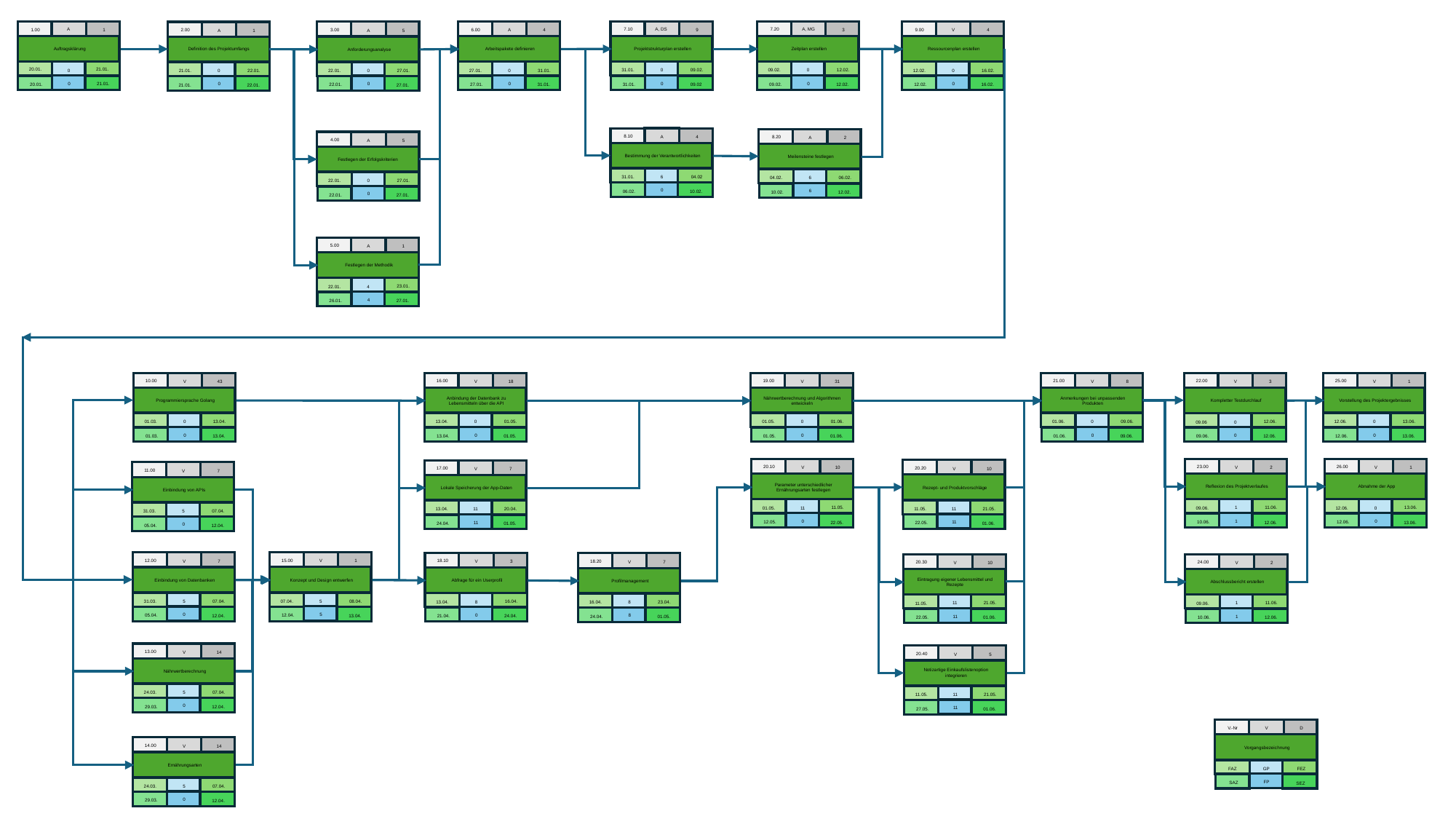

A, MG
V

7.20

3

Zeitplan erstellen
GP

12.02.
0
09.02.

0

09.02.
12.02.
V

7.10

A, DS

9

Projektstrukturplan erstellen
GP

09.02.
0
31.01.

0

31.01.
09.02
V
A

1.00

1

Auftragsklärung
21.01.
20.01.
GP

0

21.01.
0

20.01.
V

6.00

4
A

Arbeitspakete definieren
GP

31.01.
0
27.01.

0

27.01.
31.01.
V

9.00

4
V

Ressourcenplan erstellen
GP

16.02.
0
12.02.

0

12.02.
16.02.
V

3.00

5
A

Anforderungsanalyse
GP

27.01.
0
22.01.

0

22.01.
27.01.
V

2.00

1
A

Definition des Projektumfangs
GP

22.01.
0
21.01.

0

21.01.
22.01.
V

8.10

4
A

Bestimmung der Verantwortlichkeiten
GP

04.02
6
31.01.

0

06.02.
10.02.
V

8.20

2
A

Meilensteine festlegen
GP

06.02.
6
04.02.

6

10.02.
12.02.
V

4.00

5
A

Festlegen der Erfolgskriterien
GP

27.01.
0
22.01.

0

22.01.
27.01.
V

5.00

1
A

Festlegen der Methodik
GP

23.01.
4
22.01.

4

26.01.
27.01.
V

10.00

43
V

Programmiersprache Golang
GP

13.04.
0
01.03.

0

01.03.
13.04.
V

16.00

18
V

Anbindung der Datenbank zu Lebensmitteln über die API
GP

01.05.
0
13.04.

0

13.04.
01.05.
V

19.00

31
V

Nährwertberechnung und Algorithmen entwickeln
GP

01.06.
0
01.05.

0

01.05.
01.06.
V

21.00

8
V

Anmerkungen bei unpassenden Produkten
GP

09.06.
0
01.06.

0

01.06.
09.06.
V

25.00

1
V

Vorstellung des Projektergebnisses
GP

13.06.
0
12.06.

0

12.06.
13.06.
V

22.00

3
V

Kompletter Testdurchlauf
GP

12.06.
0
09.06

0

09.06.
12.06.
V

23.00

2
V

Reflexion des Projektverlaufes
GP

11.06.
1
09.06.

1

10.06.
12.06.
V

26.00

1
V

Abnahme der App
GP

13.06.
0
12.06.

0

12.06.
13.06.
V

20.10

10
V

Parameter unterschiedlicher Ernährungsarten festlegen
GP

11.05.
11
01.05.

0

12.05.
22.05.
V

20.20

10
V

Rezept- und Produktvorschläge
GP

21.05.
11
11.05.

11

22.05.
01.06.
V

17.00

7
V

Lokale Speicherung der App-Daten
GP

20.04.
11
13.04.

11

24.04.
01.05.
V

11.00

7
V

Einbindung von APIs
GP

07.04.
5
31.03.

0

05.04.
12.04.
V

15.00

1
V

Konzept und Design entwerfen
GP

08.04.
5
07.04.

5

12.04.
13.04.
V

12.00

7
V

Einbindung von Datenbanken
GP

07.04.
5
31.03.

0

05.04.
12.04.
V

18.10

3
V

Abfrage für ein Userprofil
GP

16.04.
8
13.04.

0

21.04.
24.04.
V

18.20

7
V

Profilmanagement
GP

23.04.
8
16.04.

8

24.04.
01.05.
V

20.30

10
V

Eintragung eigener Lebensmittel und Rezepte
GP

21.05.
11
11.05.

11

22.05.
01.06.
V

24.00

2
V

Abschlussbericht erstellen
GP

11.06.
1
09.06.

1

10.06.
12.06.
V

13.00

14
V

Nährwertberechnung
GP

07.04.
5
24.03.

0

29.03.
12.04.
V

20.40

5
V

Notizartige Einkaufslistenoption integrieren
GP

21.05.
11
11.05.

11

27.05.
01.06.

V.-Nr

D

Vorgangsbezeichnung
V

V.-Nr

D
V

Vorgangsbezeichnung
GP

FEZ
GP
FAZ

FP

SAZ
SEZ
V

14.00

14
V

Ernährungsarten
GP

07.04.
5
24.03.

0

29.03.
12.04.
GP
FAZ

FEZ

SAZ
FP
SEZ